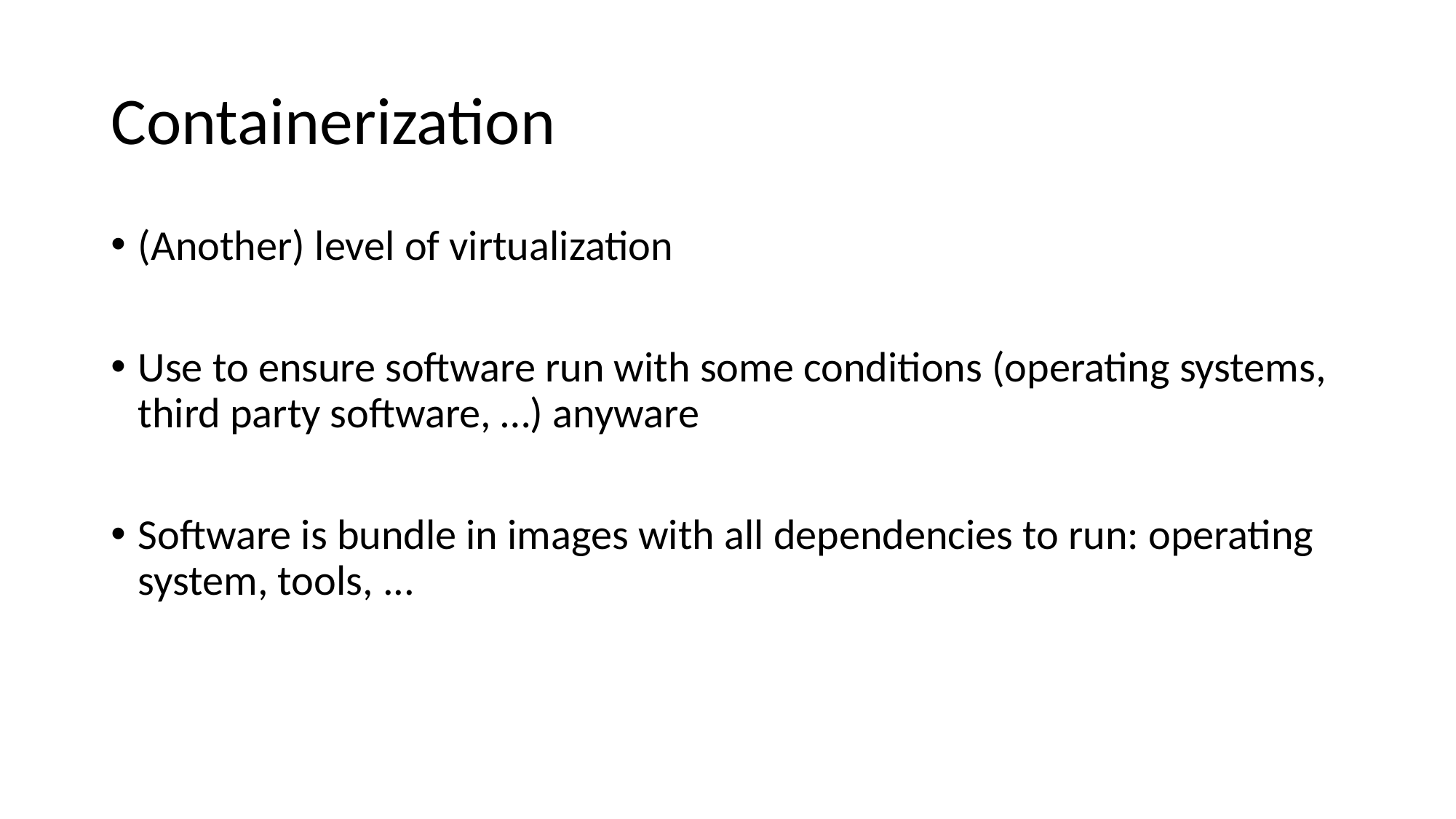

# Containerization
(Another) level of virtualization

Use to ensure software run with some conditions (operating systems, third party software, …) anyware

Software is bundle in images with all dependencies to run: operating system, tools, ...